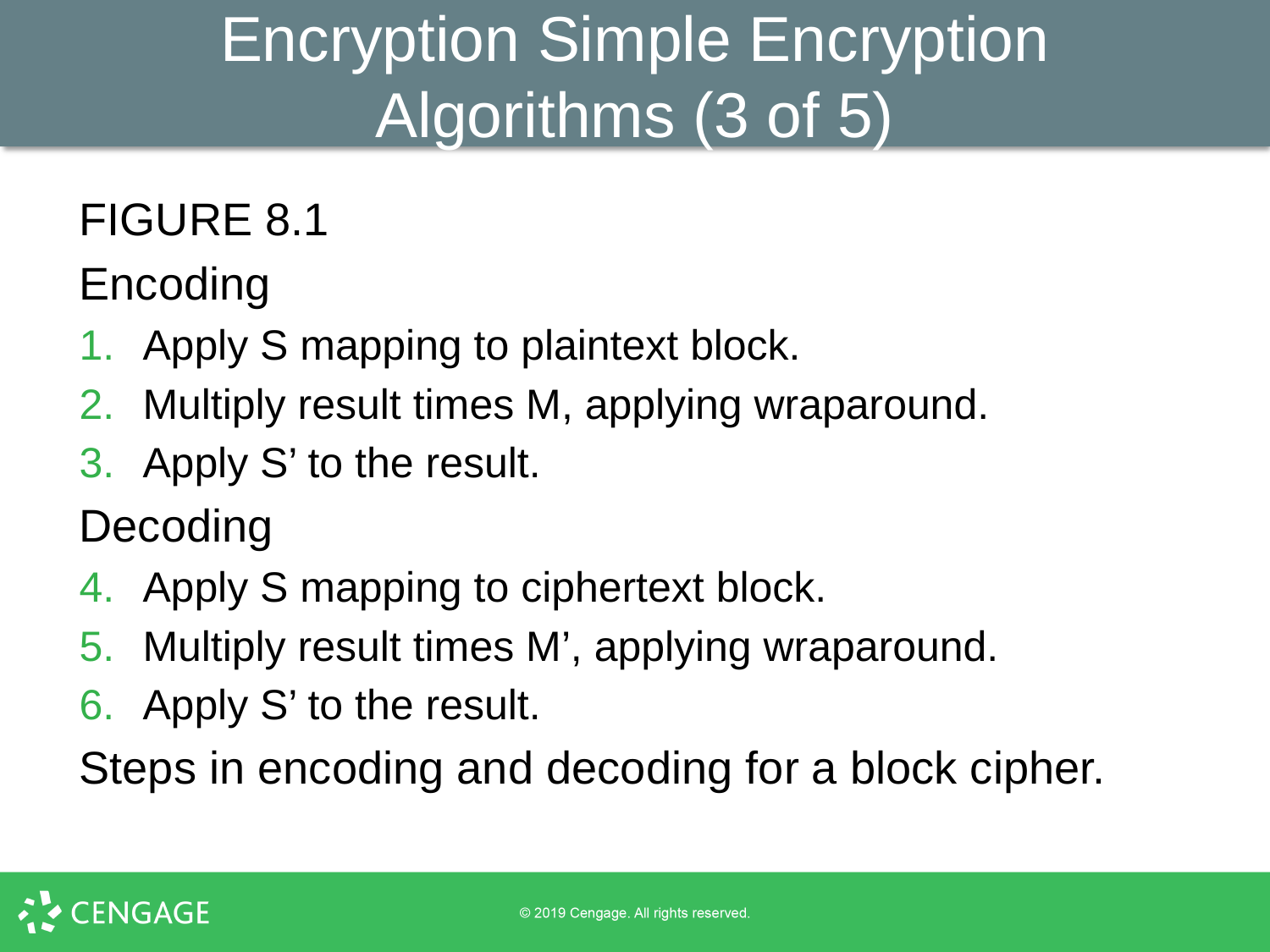

# Encryption Simple Encryption Algorithms (3 of 5)
FIGURE 8.1
Encoding
Apply S mapping to plaintext block.
Multiply result times M, applying wraparound.
Apply S’ to the result.
Decoding
Apply S mapping to ciphertext block.
Multiply result times M’, applying wraparound.
Apply S’ to the result.
Steps in encoding and decoding for a block cipher.